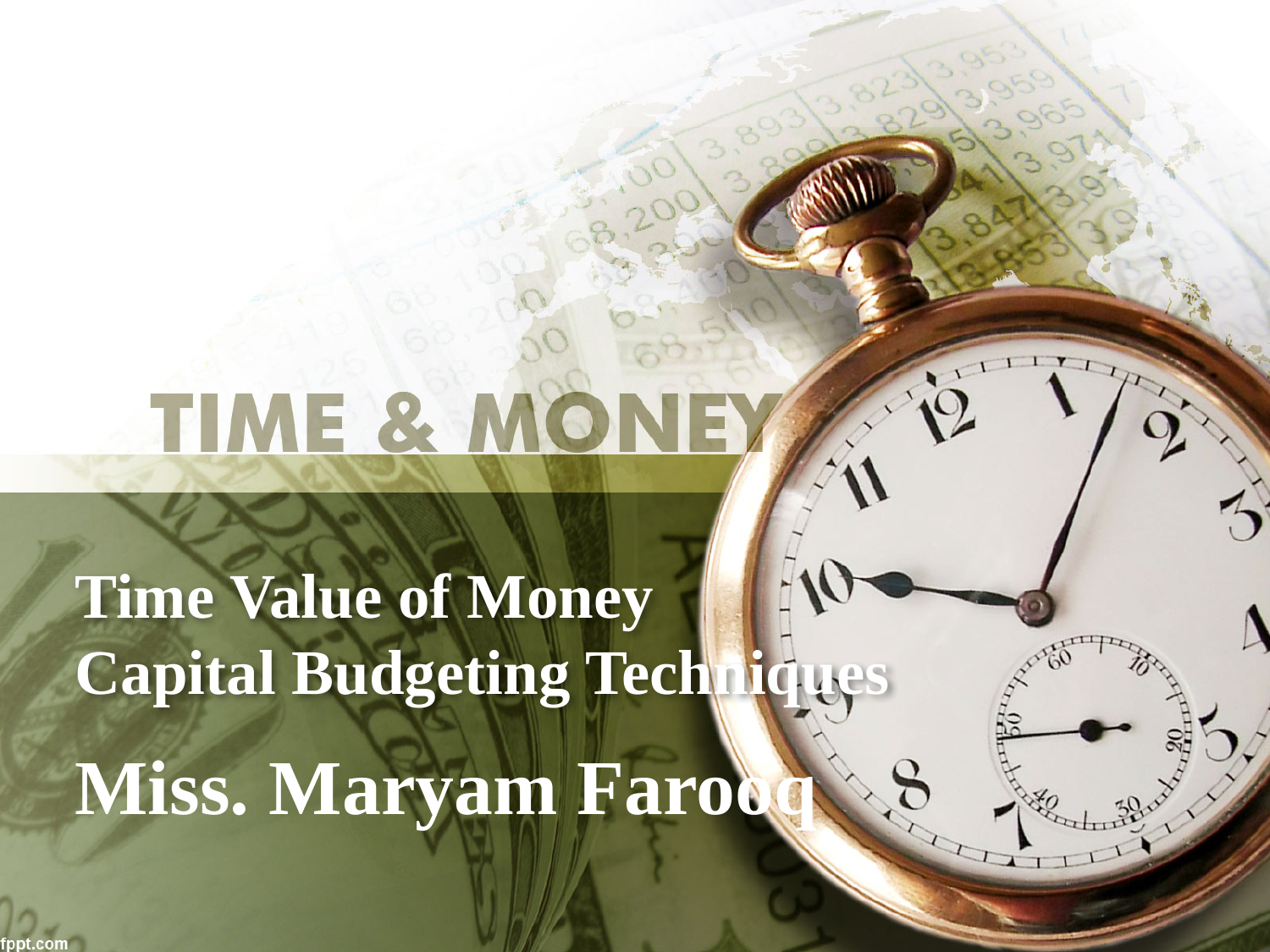

# Time Value of Money Capital Budgeting Techniques
Miss. Maryam Farooq